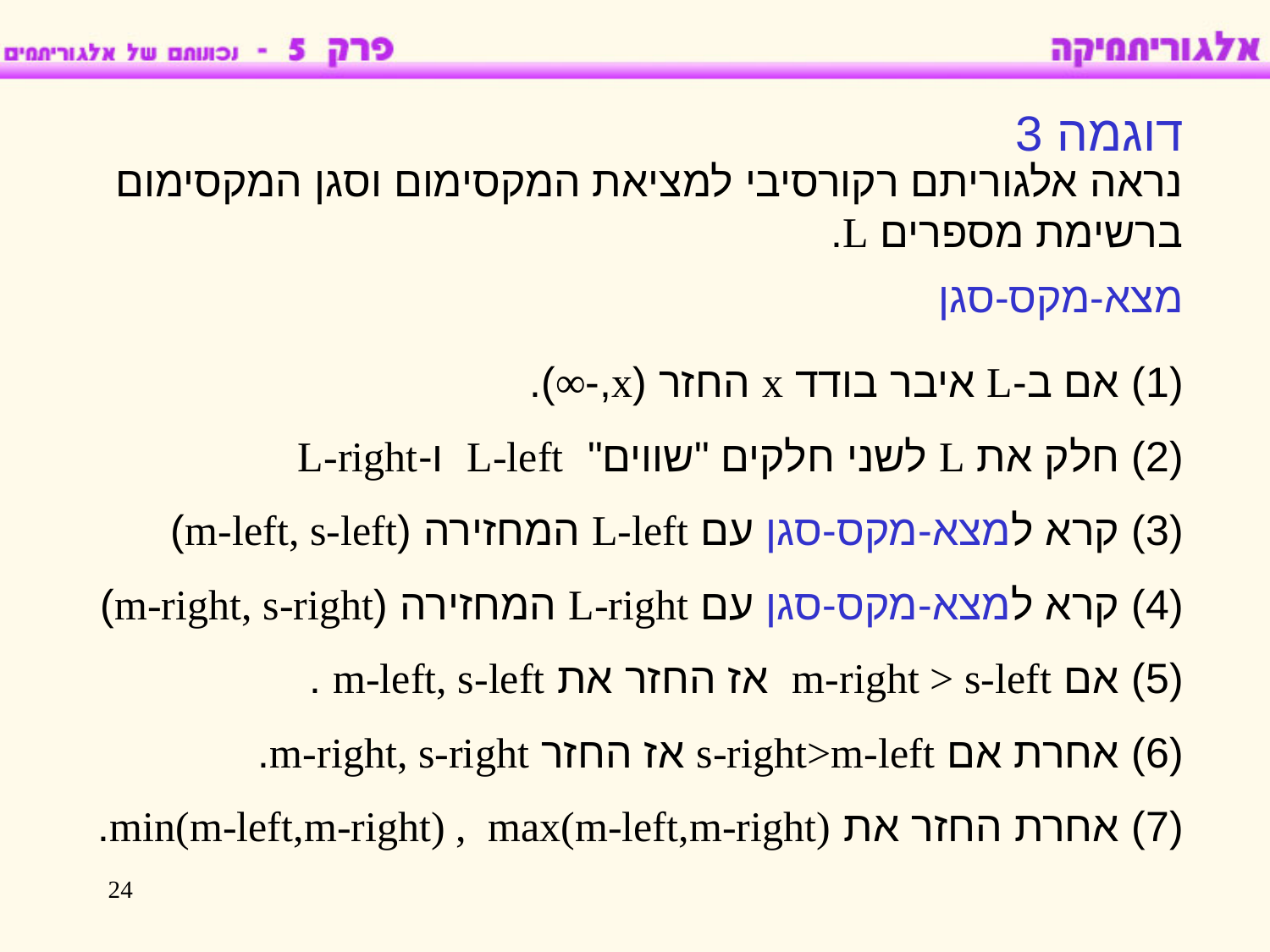

דוגמה 3
נראה אלגוריתם רקורסיבי למציאת המקסימום וסגן המקסימום   ברשימת מספרים L.
מצא-מקס-סגן

(1) אם ב-L איבר בודד x החזר (x,-∞).
(2) חלק את L לשני חלקים "שווים"  L-left  ו-L-right
(3) קרא למצא-מקס-סגן עם L-left המחזירה (m-left, s-left)
(4) קרא למצא-מקס-סגן עם L-right המחזירה (m-right, s-right)
(5) אם m-right > s-left  אז החזר את m-left, s-left .
(6) אחרת אם s-right>m-left אז החזר m-right, s-right.
(7) אחרת החזר את min(m-left,m-right) ,  max(m-left,m-right).
24